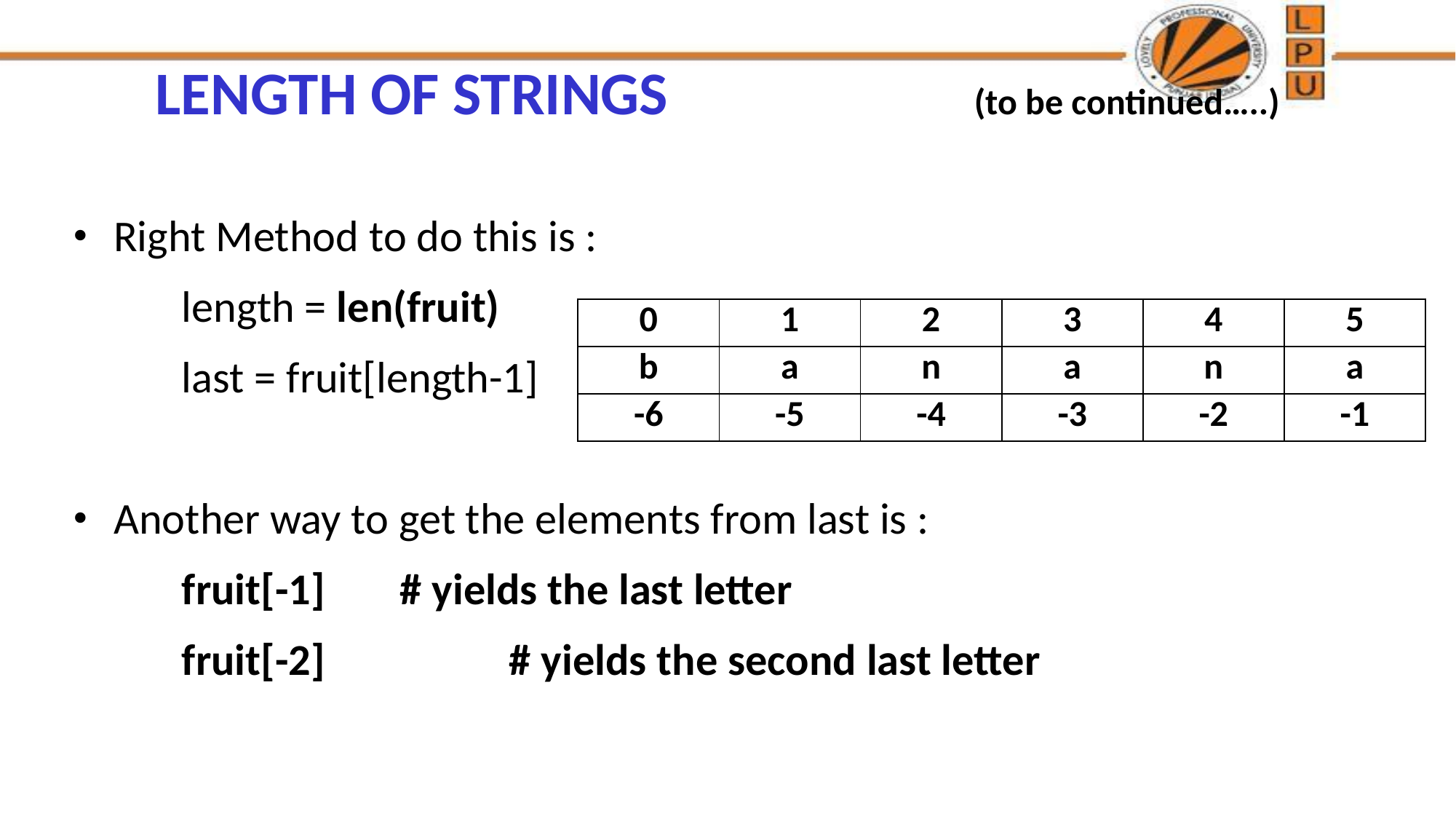

# LENGTH OF STRINGS 			    (to be continued…..)
Right Method to do this is :
	length = len(fruit)
	last = fruit[length-1]

Another way to get the elements from last is :
	fruit[-1]     	# yields the last letter
	fruit[-2] 		# yields the second last letter

| 0 | 1 | 2 | 3 | 4 | 5 |
| --- | --- | --- | --- | --- | --- |
| b | a | n | a | n | a |
| -6 | -5 | -4 | -3 | -2 | -1 |